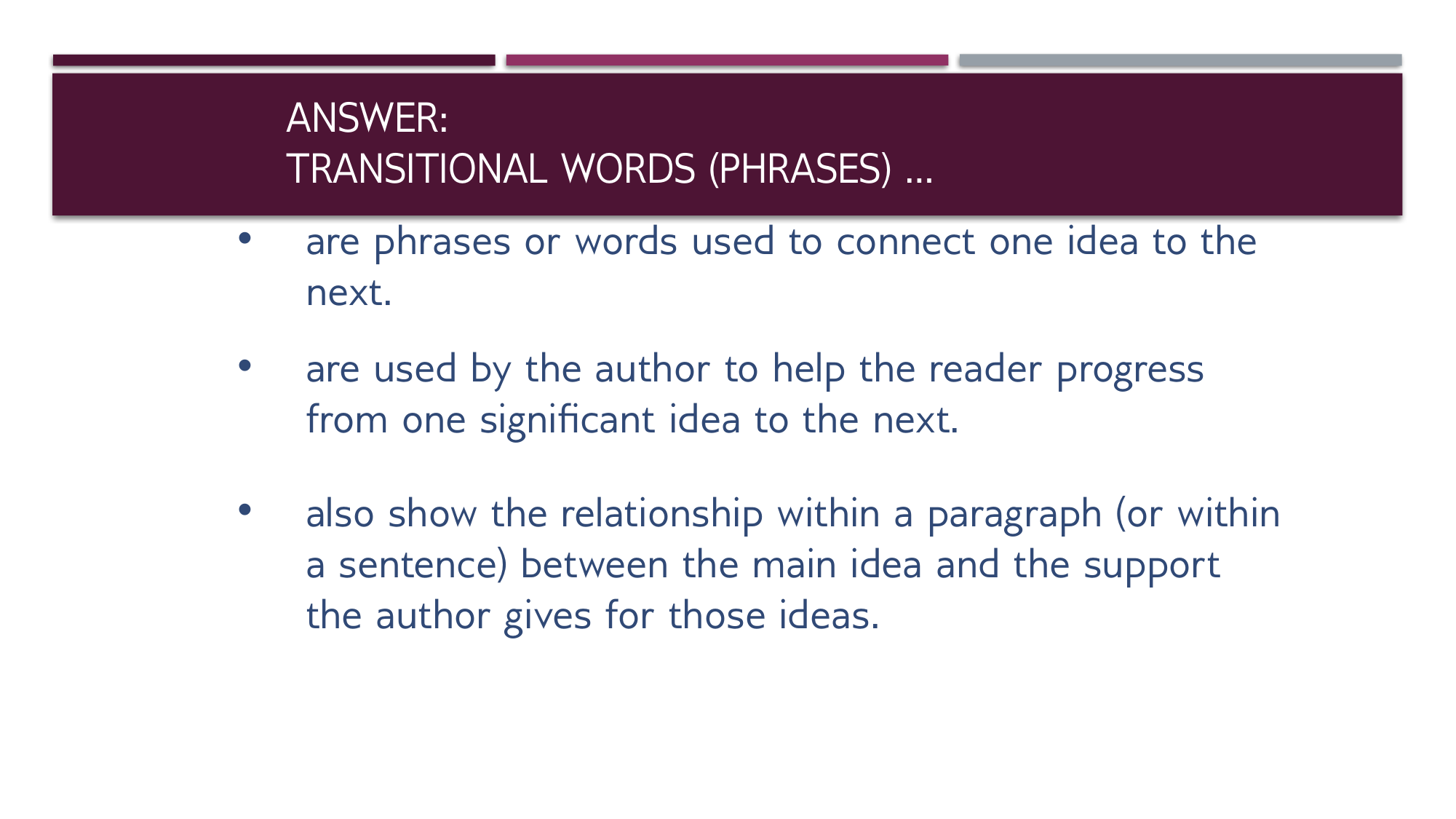

# Answer: Transitional words (phrases) …
are phrases or words used to connect one idea to the next.

are used by the author to help the reader progress from one significant idea to the next.

also show the relationship within a paragraph (or within a sentence) between the main idea and the support the author gives for those ideas.